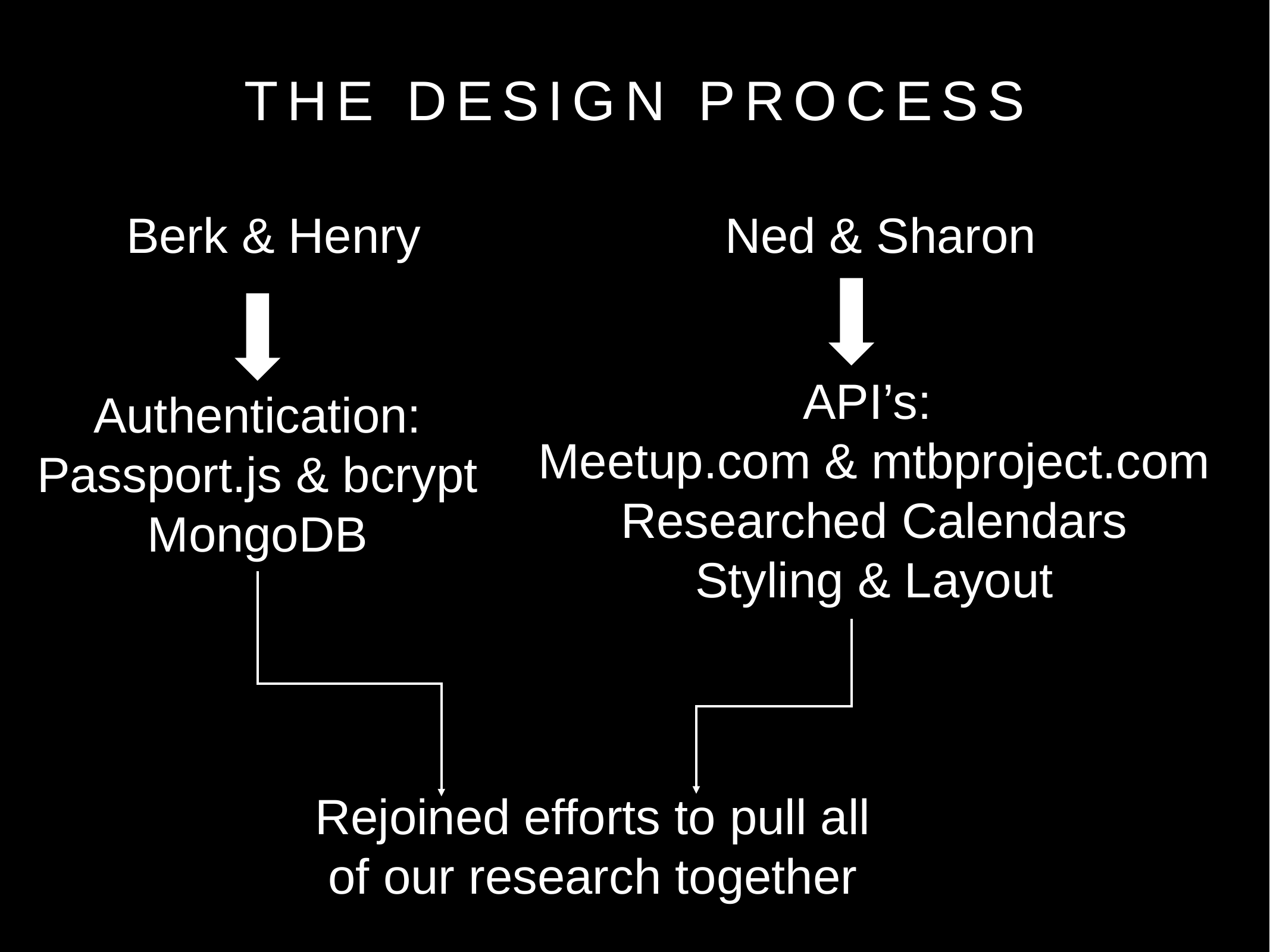

# THE Design Process
Ned & Sharon
Berk & Henry

API’s:
Meetup.com & mtbproject.com
Researched Calendars
Styling & Layout

Authentication:
Passport.js & bcrypt
MongoDB
Rejoined efforts to pull all
of our research together